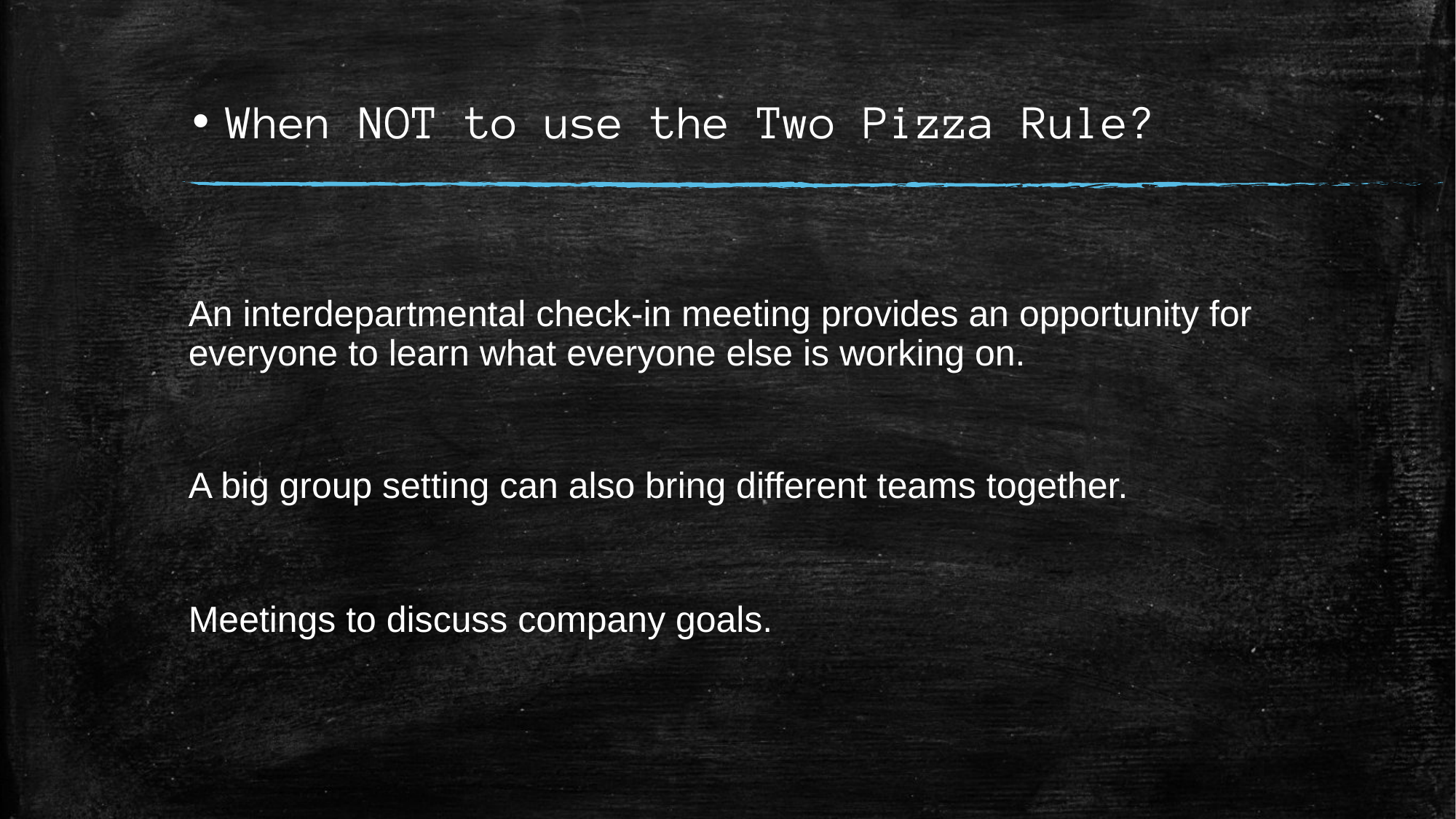

# When NOT to use the Two Pizza Rule?

An interdepartmental check-in meeting provides an opportunity for everyone to learn what everyone else is working on.

A big group setting can also bring different teams together.

Meetings to discuss company goals.